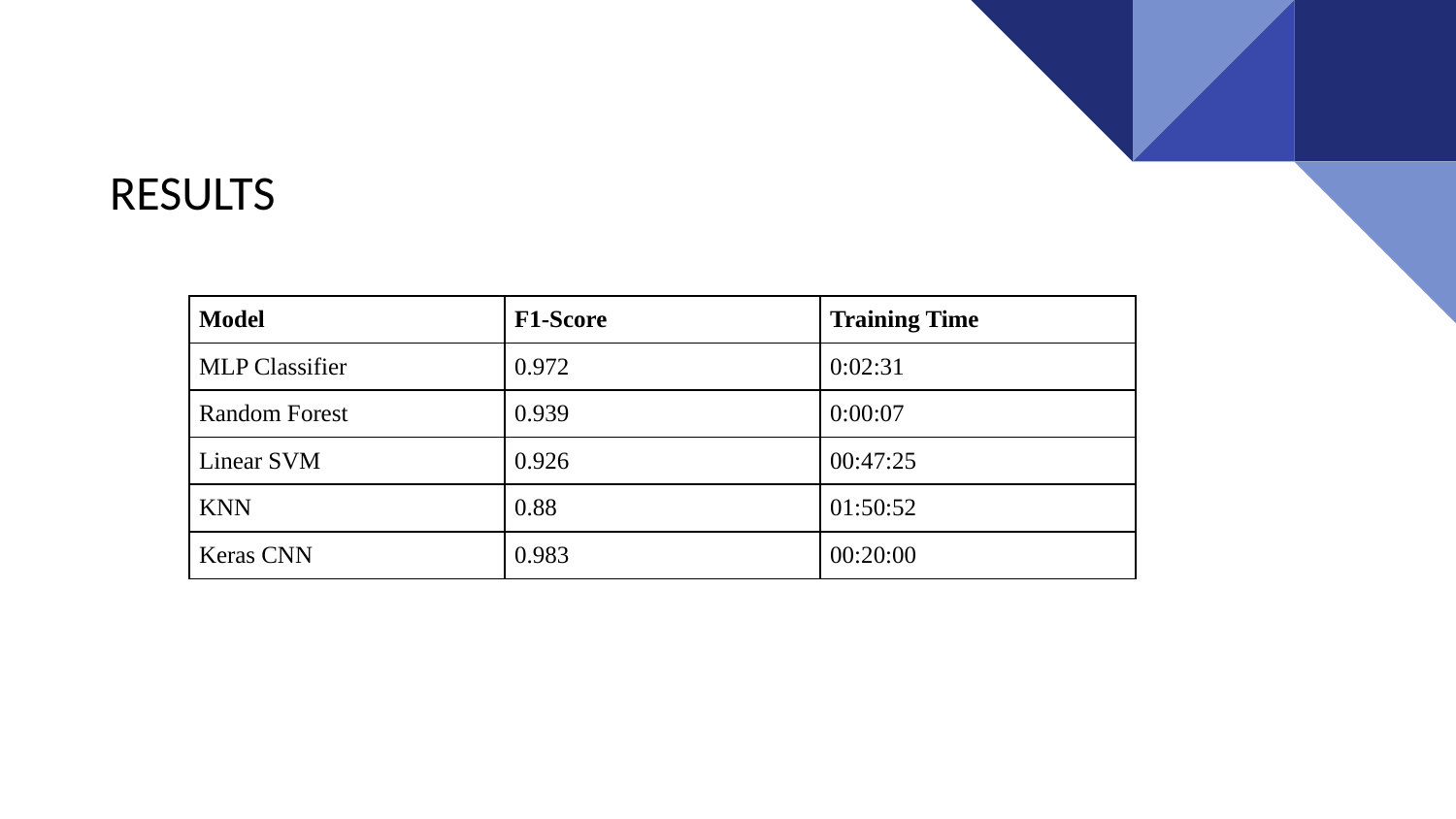

# RESULTS

| Model | F1-Score | Training Time |
| --- | --- | --- |
| MLP Classifier | 0.972 | 0:02:31 |
| Random Forest | 0.939 | 0:00:07 |
| Linear SVM | 0.926 | 00:47:25 |
| KNN | 0.88 | 01:50:52 |
| Keras CNN | 0.983 | 00:20:00 |